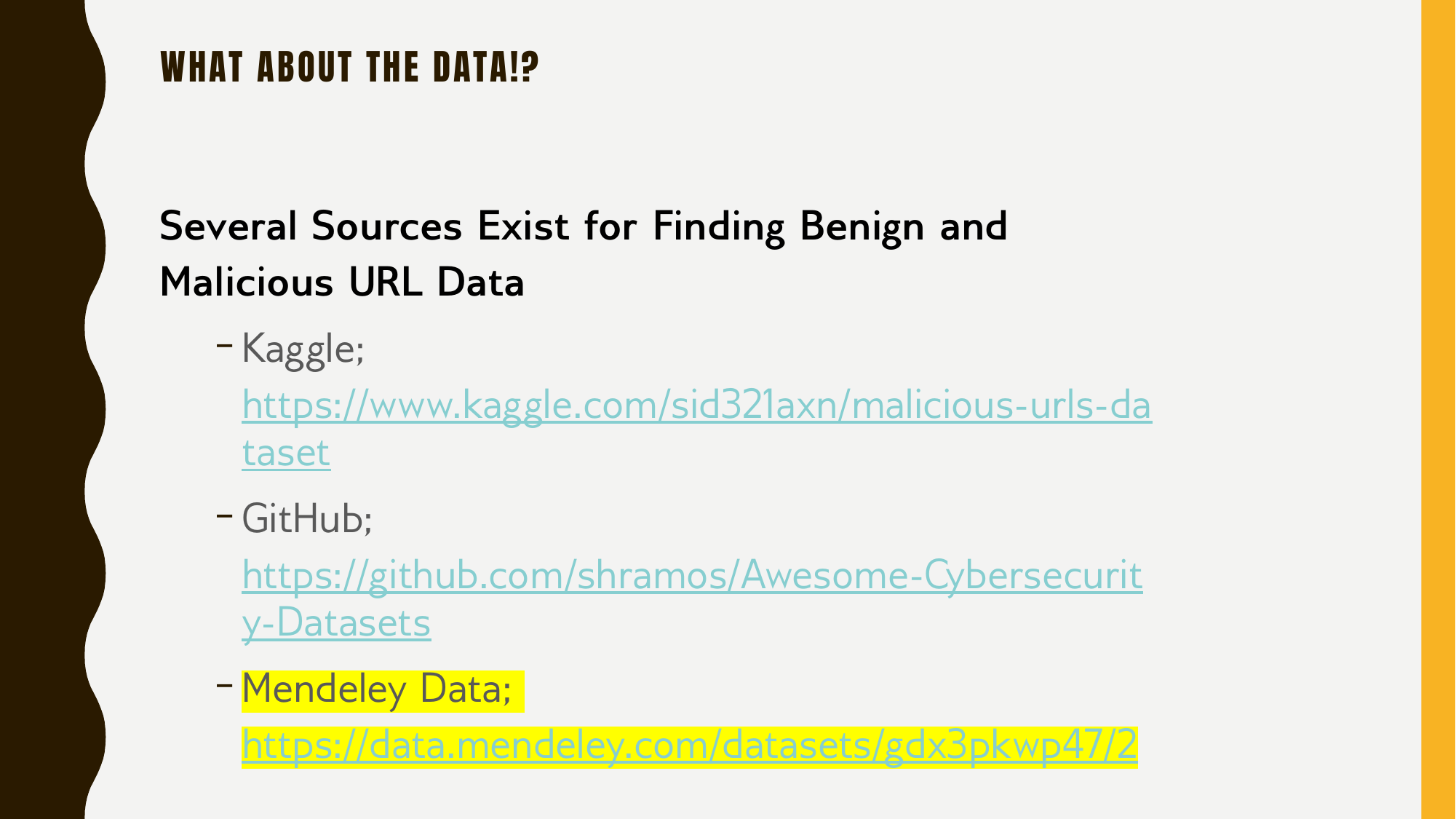

# WHAT ABOUT THE DATA!?

Several Sources Exist for Finding Benign and Malicious URL Data
Kaggle; https://www.kaggle.com/sid321axn/malicious-urls-dataset
GitHub; https://github.com/shramos/Awesome-Cybersecurity-Datasets
Mendeley Data; https://data.mendeley.com/datasets/gdx3pkwp47/2